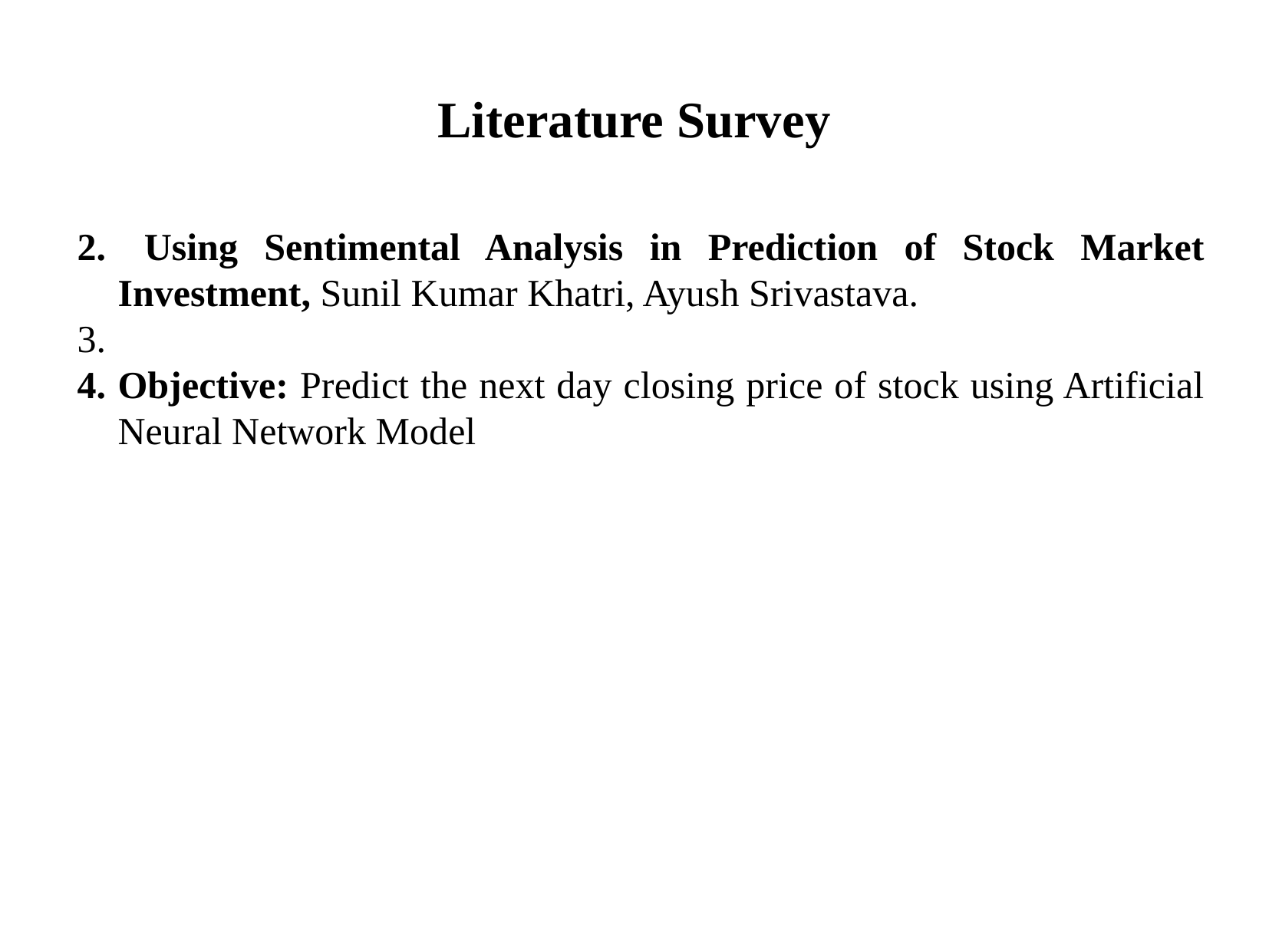

Literature Survey
 Using Sentimental Analysis in Prediction of Stock Market Investment, Sunil Kumar Khatri, Ayush Srivastava.

Objective: Predict the next day closing price of stock using Artificial Neural Network Model